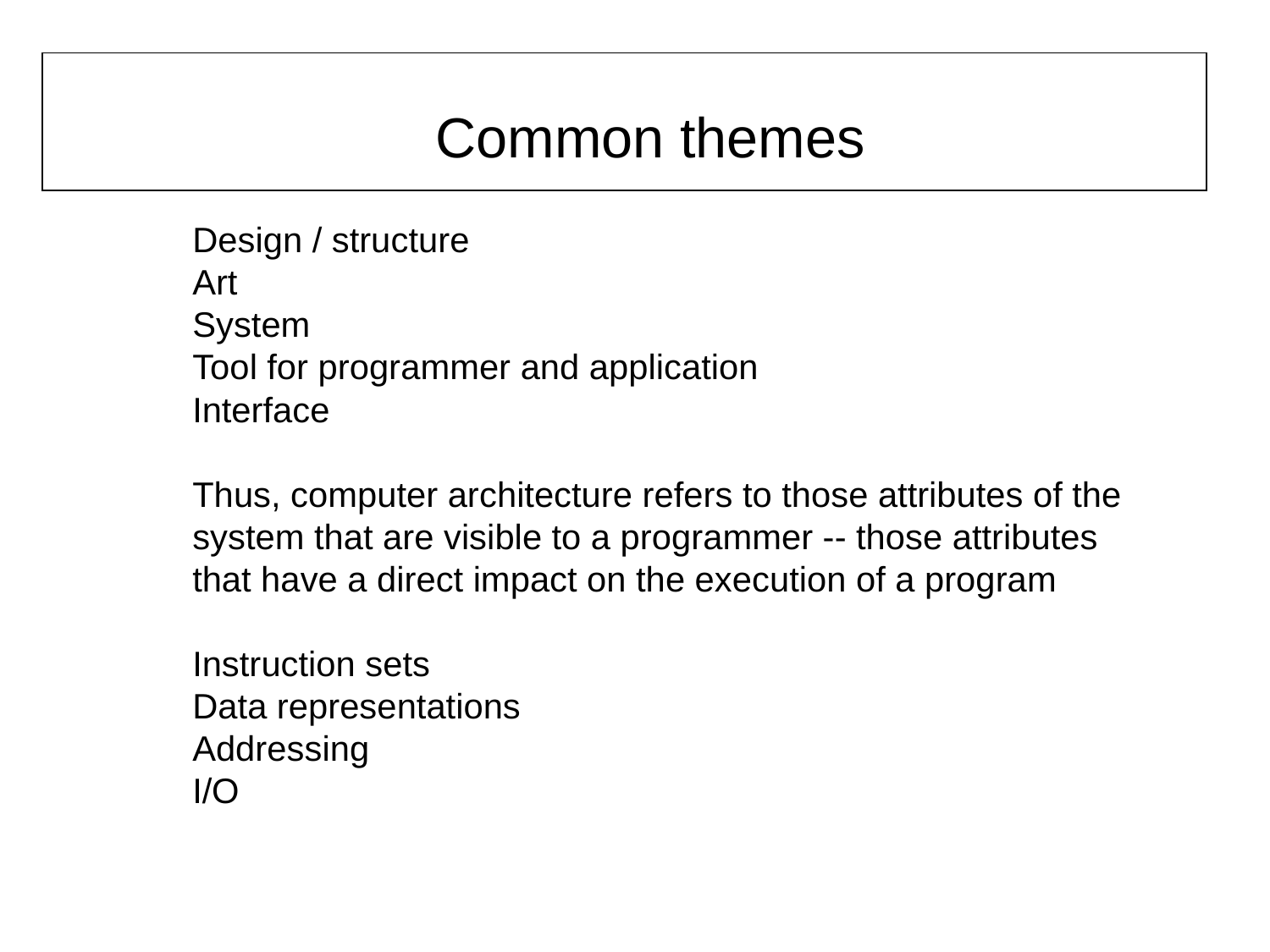

Common themes
Design / structure
Art
System
Tool for programmer and application
Interface

Thus, computer architecture refers to those attributes of the system that are visible to a programmer -- those attributes that have a direct impact on the execution of a program

Instruction sets
Data representations
Addressing
I/O